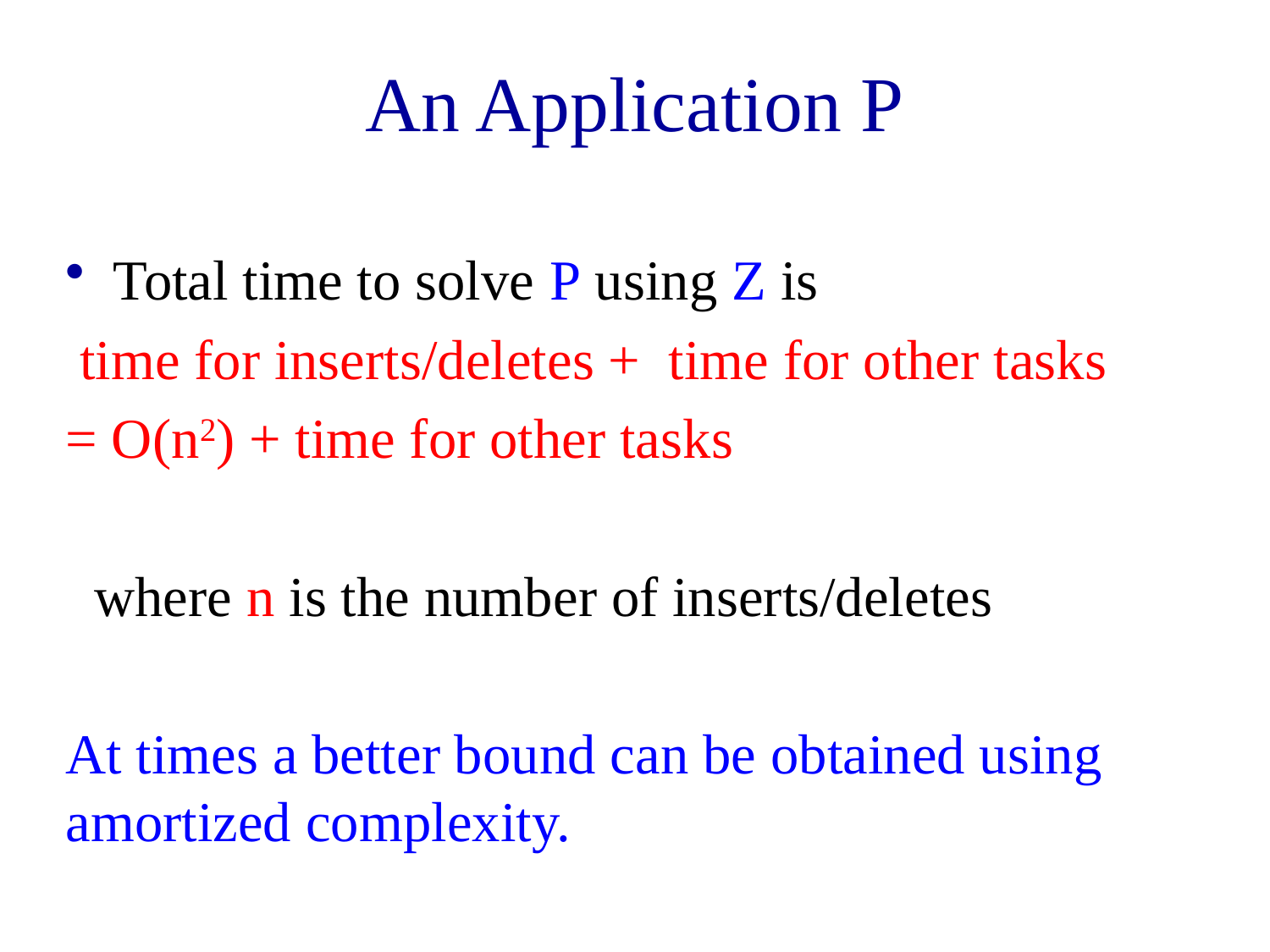

# An Application P

Total time to solve P using Z is
 time for inserts/deletes +  time for other tasks
= O(n2) + time for other tasks

  where n is the number of inserts/deletes

At times a better bound can be obtained using amortized complexity.